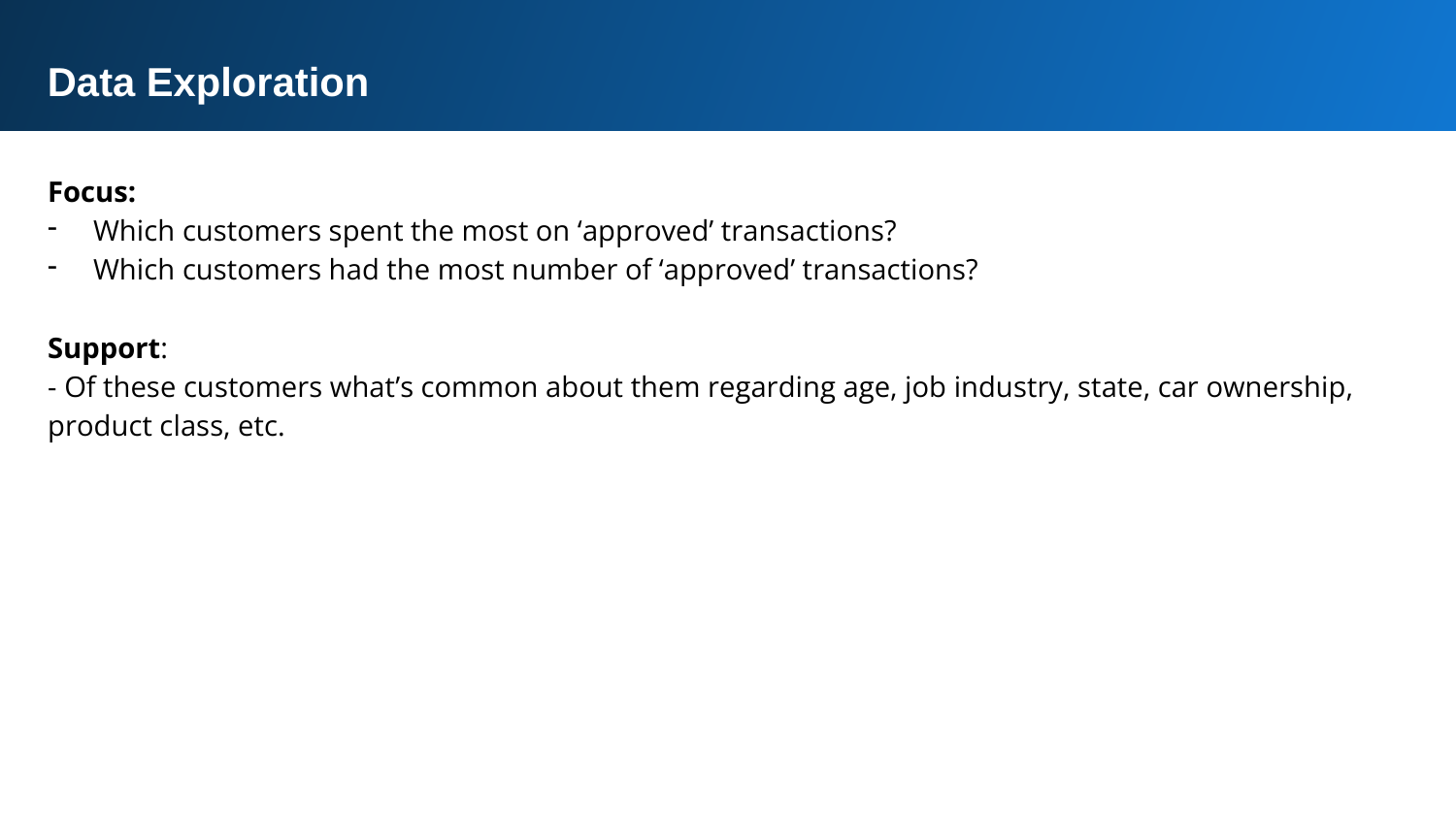

Data Exploration
Focus:
Which customers spent the most on ‘approved’ transactions?
Which customers had the most number of ‘approved’ transactions?

Support:
- Of these customers what’s common about them regarding age, job industry, state, car ownership, product class, etc.